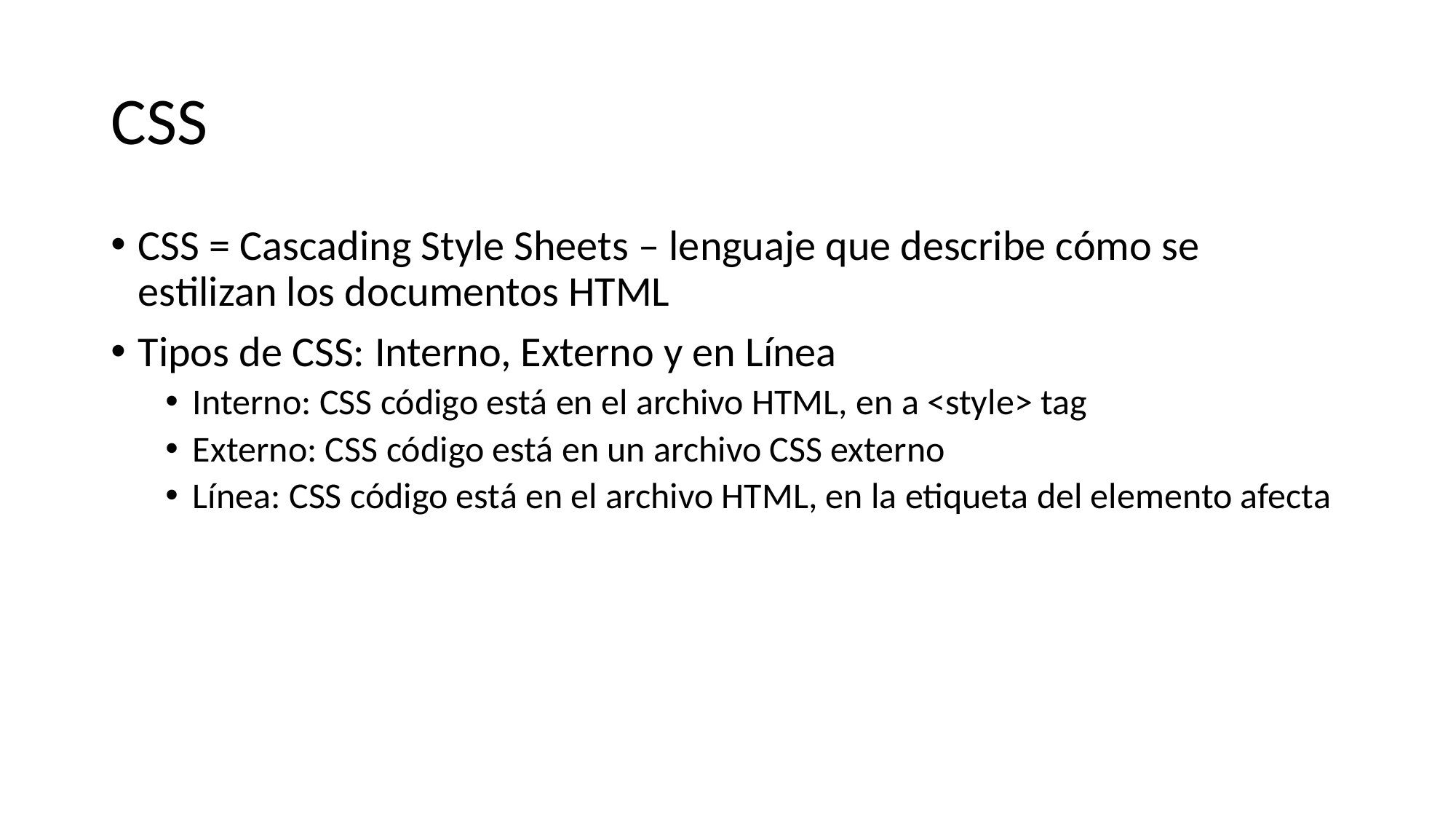

# CSS
CSS = Cascading Style Sheets – lenguaje que describe cómo se estilizan los documentos HTML
Tipos de CSS: Interno, Externo y en Línea
Interno: CSS código está en el archivo HTML, en a <style> tag
Externo: CSS código está en un archivo CSS externo
Línea: CSS código está en el archivo HTML, en la etiqueta del elemento afecta